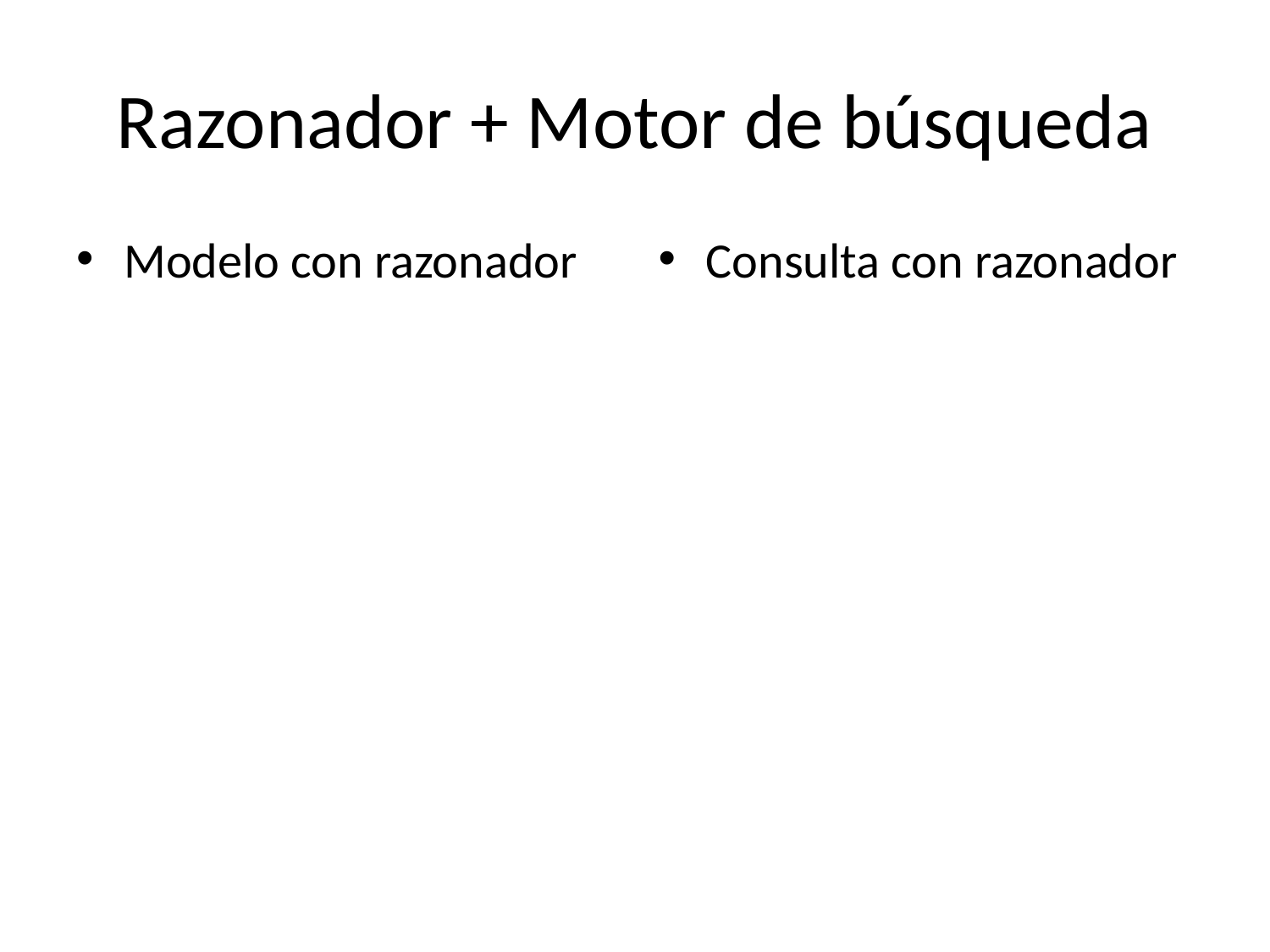

# Razonador + Motor de búsqueda
Modelo con razonador
Consulta con razonador